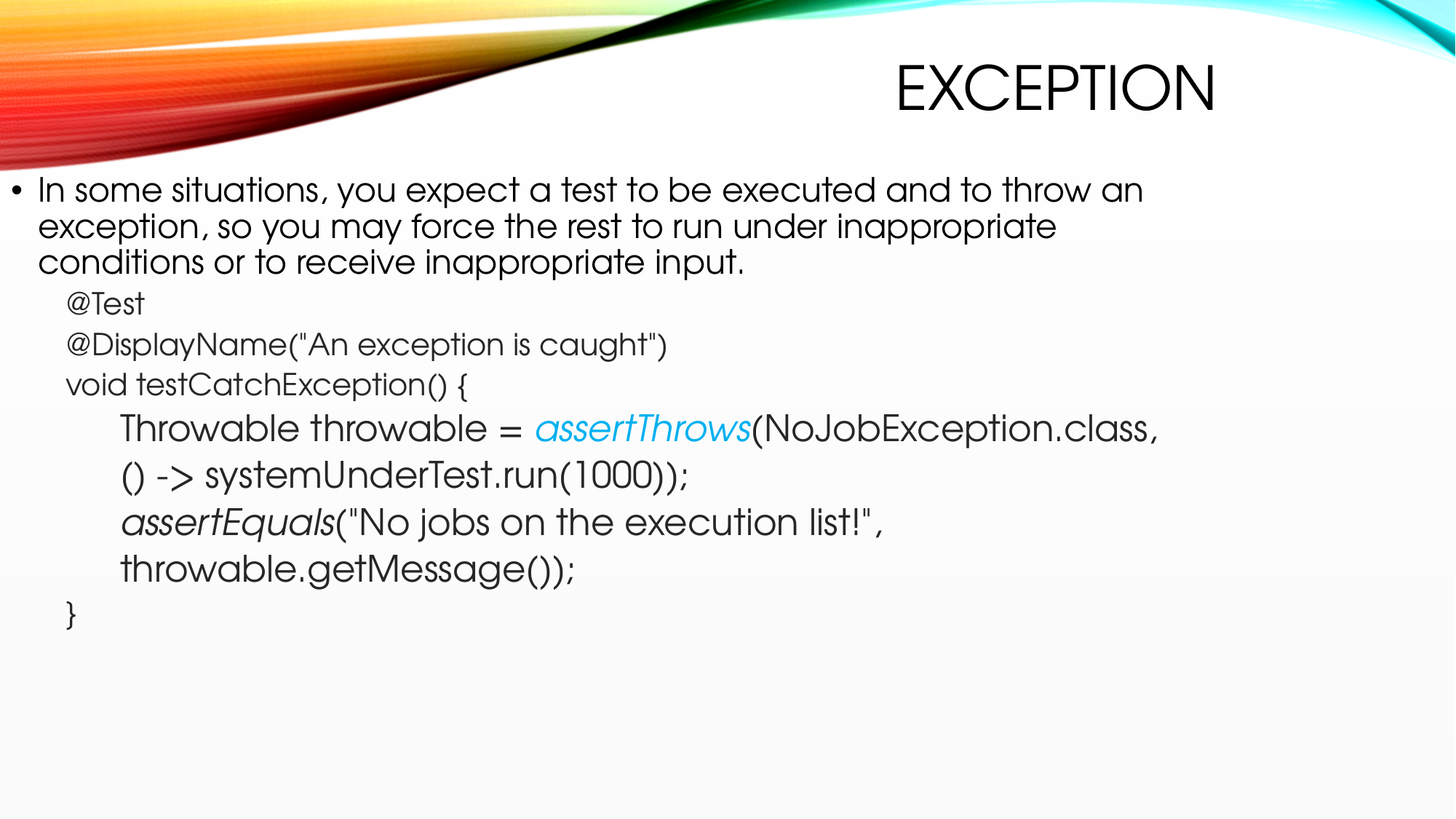

Exception
In some situations, you expect a test to be executed and to throw an exception, so you may force the rest to run under inappropriate conditions or to receive inappropriate input.
@Test
@DisplayName("An exception is caught")
void testCatchException() {
Throwable throwable = assertThrows(NoJobException.class,
() -> systemUnderTest.run(1000));
assertEquals("No jobs on the execution list!",
throwable.getMessage());
}